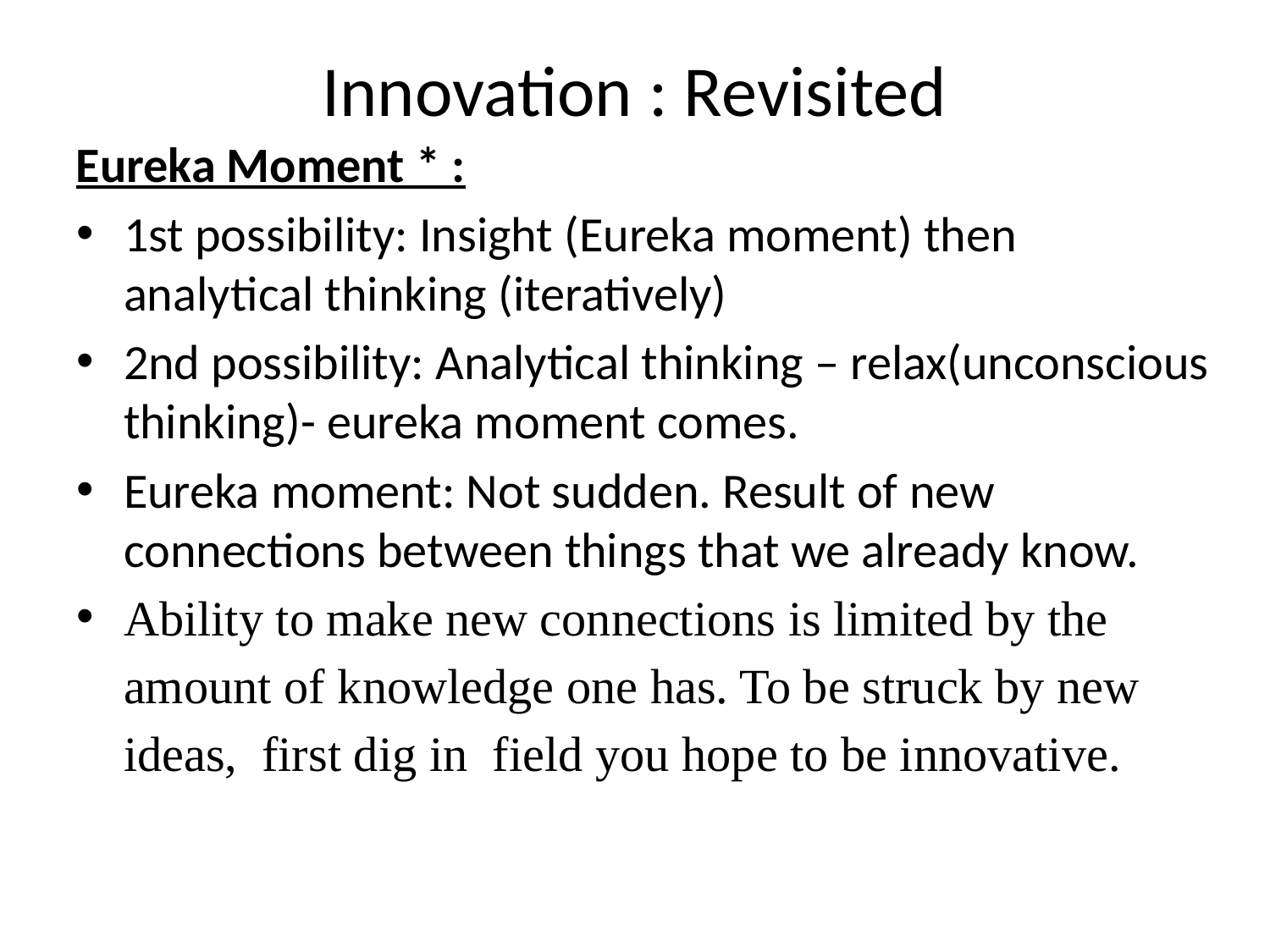

Innovation : Revisited
Eureka Moment * :
1st possibility: Insight (Eureka moment) then analytical thinking (iteratively)
2nd possibility: Analytical thinking – relax(unconscious thinking)- eureka moment comes.
Eureka moment: Not sudden. Result of new connections between things that we already know.
Ability to make new connections is limited by the     amount of knowledge one has. To be struck by new ideas,  first dig in  field you hope to be innovative.